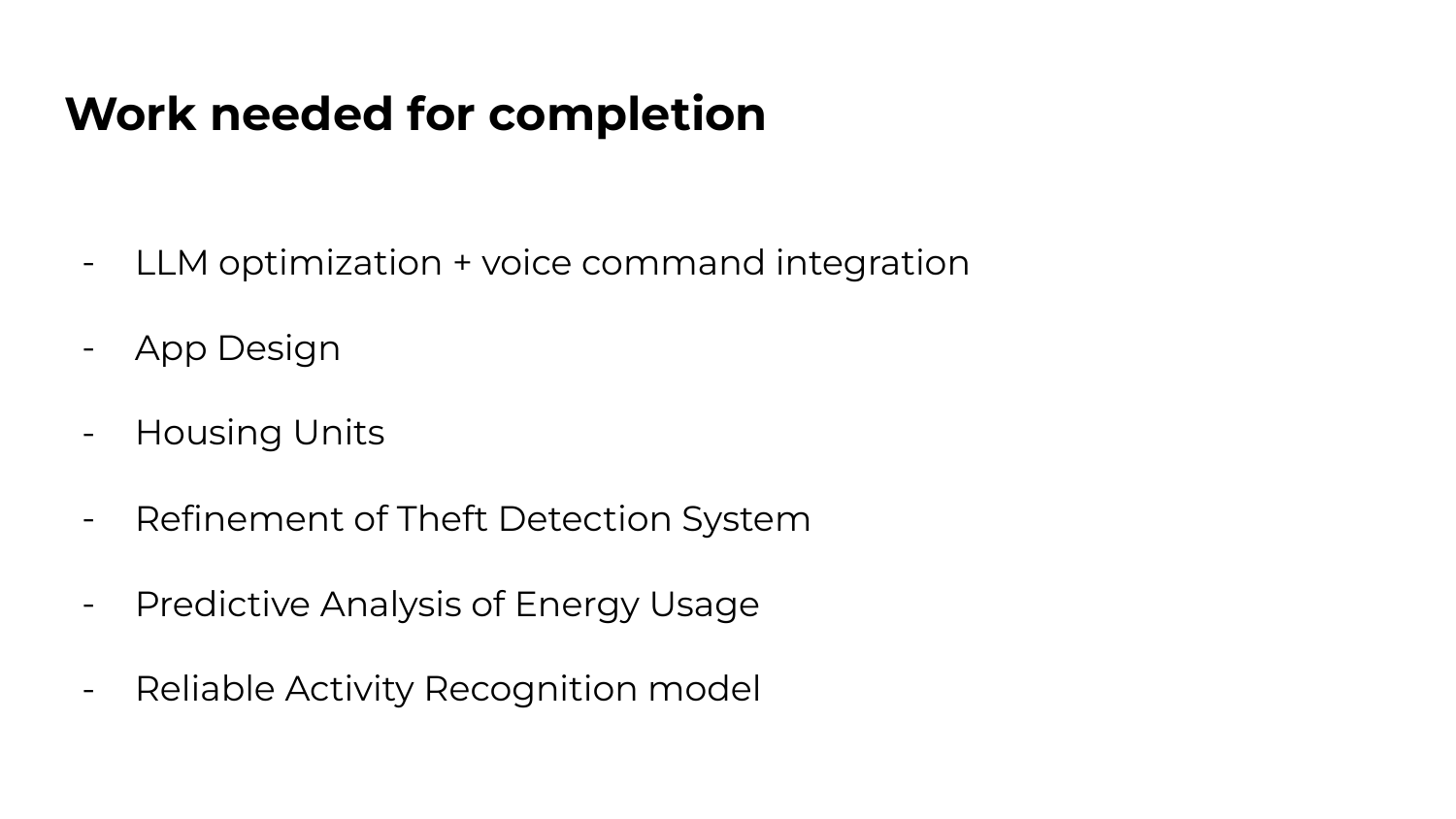

# Work needed for completion
LLM optimization + voice command integration
App Design
Housing Units
Refinement of Theft Detection System
Predictive Analysis of Energy Usage
Reliable Activity Recognition model